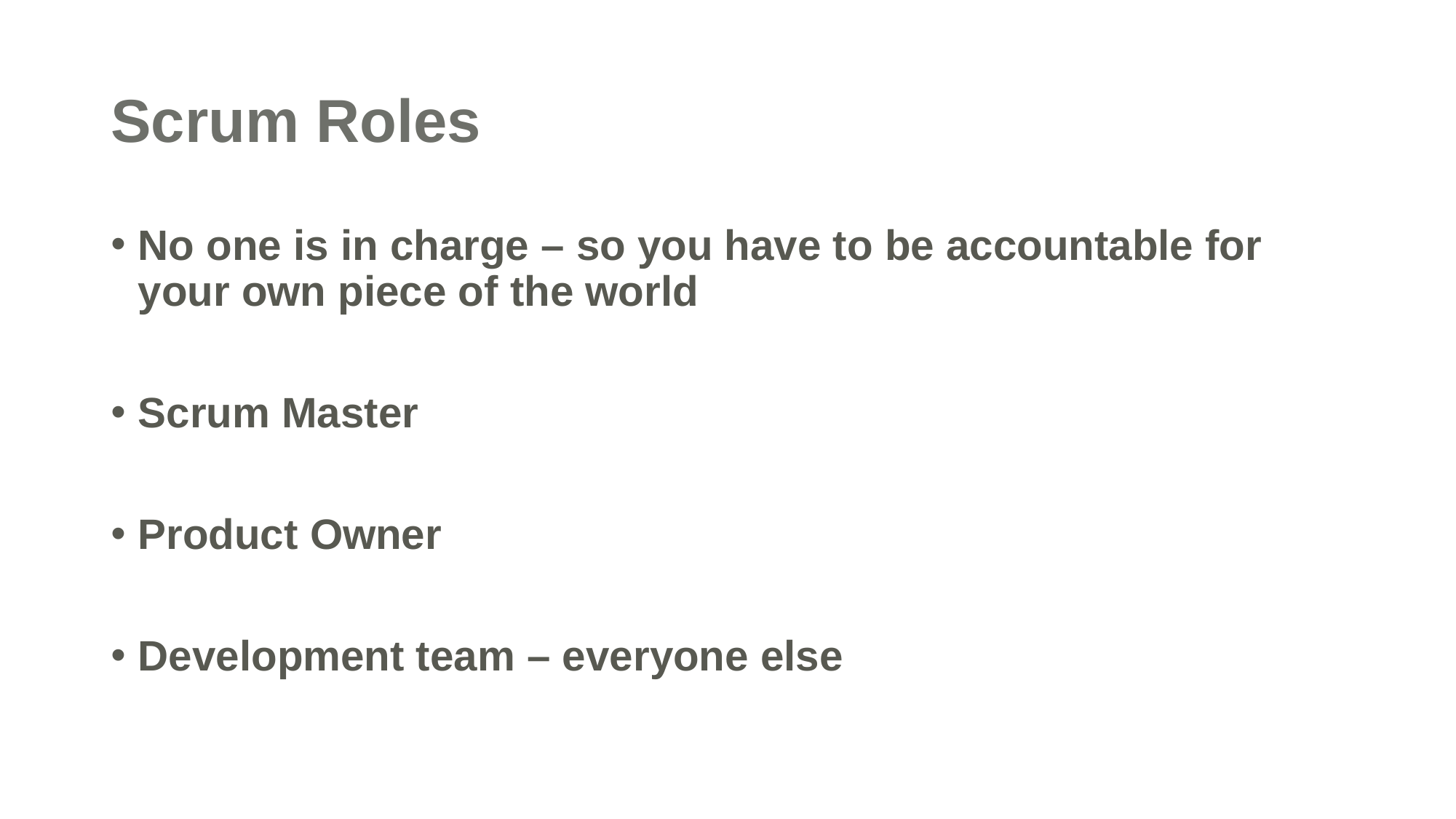

# Scrum Roles
No one is in charge – so you have to be accountable for your own piece of the world

Scrum Master

Product Owner

Development team – everyone else